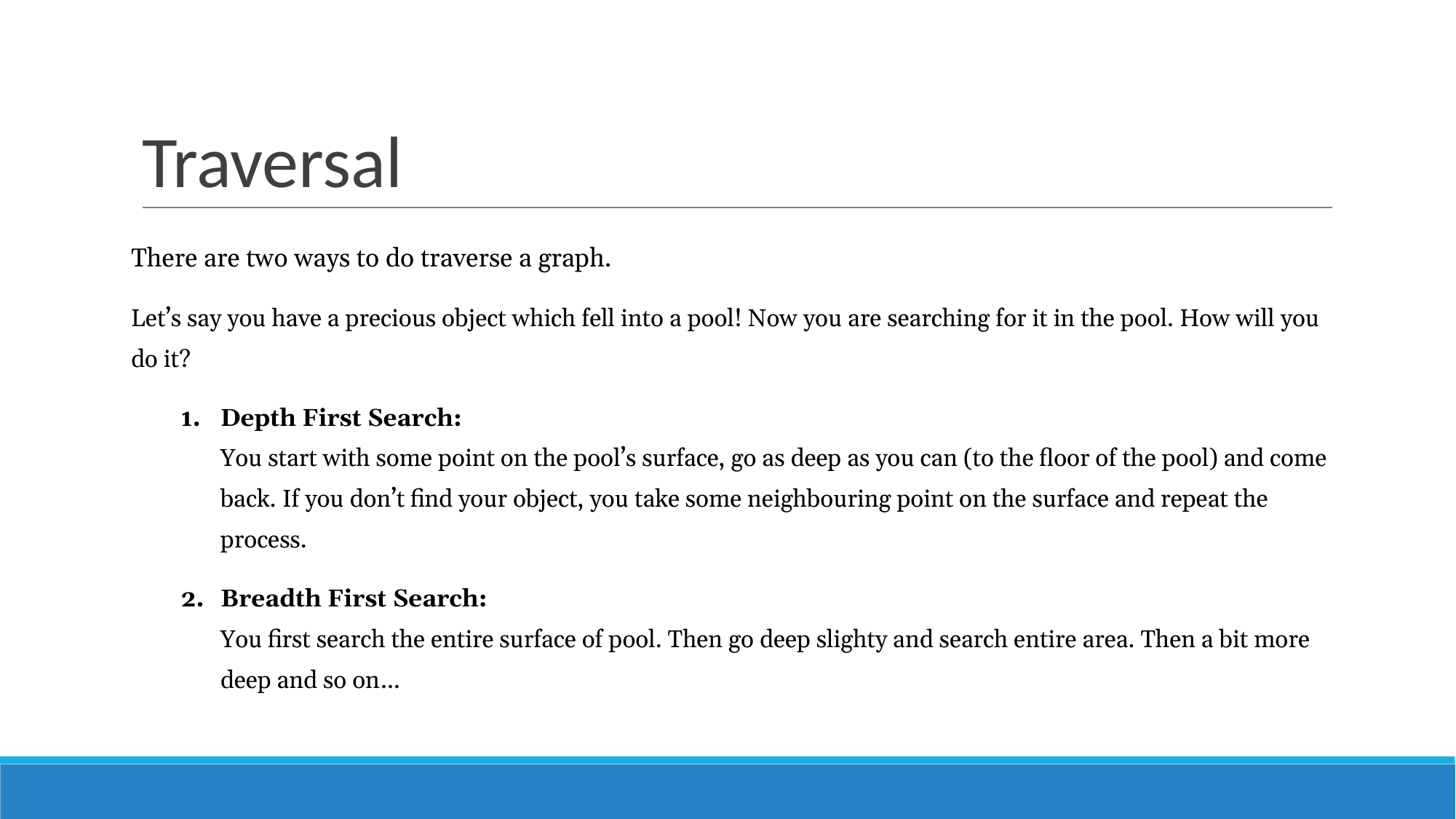

# Traversal
There are two ways to do traverse a graph.
Let’s say you have a precious object which fell into a pool! Now you are searching for it in the pool. How will you do it?
Depth First Search:
You start with some point on the pool’s surface, go as deep as you can (to the floor of the pool) and come back. If you don’t find your object, you take some neighbouring point on the surface and repeat the process.
Breadth First Search:
You first search the entire surface of pool. Then go deep slighty and search entire area. Then a bit more deep and so on…